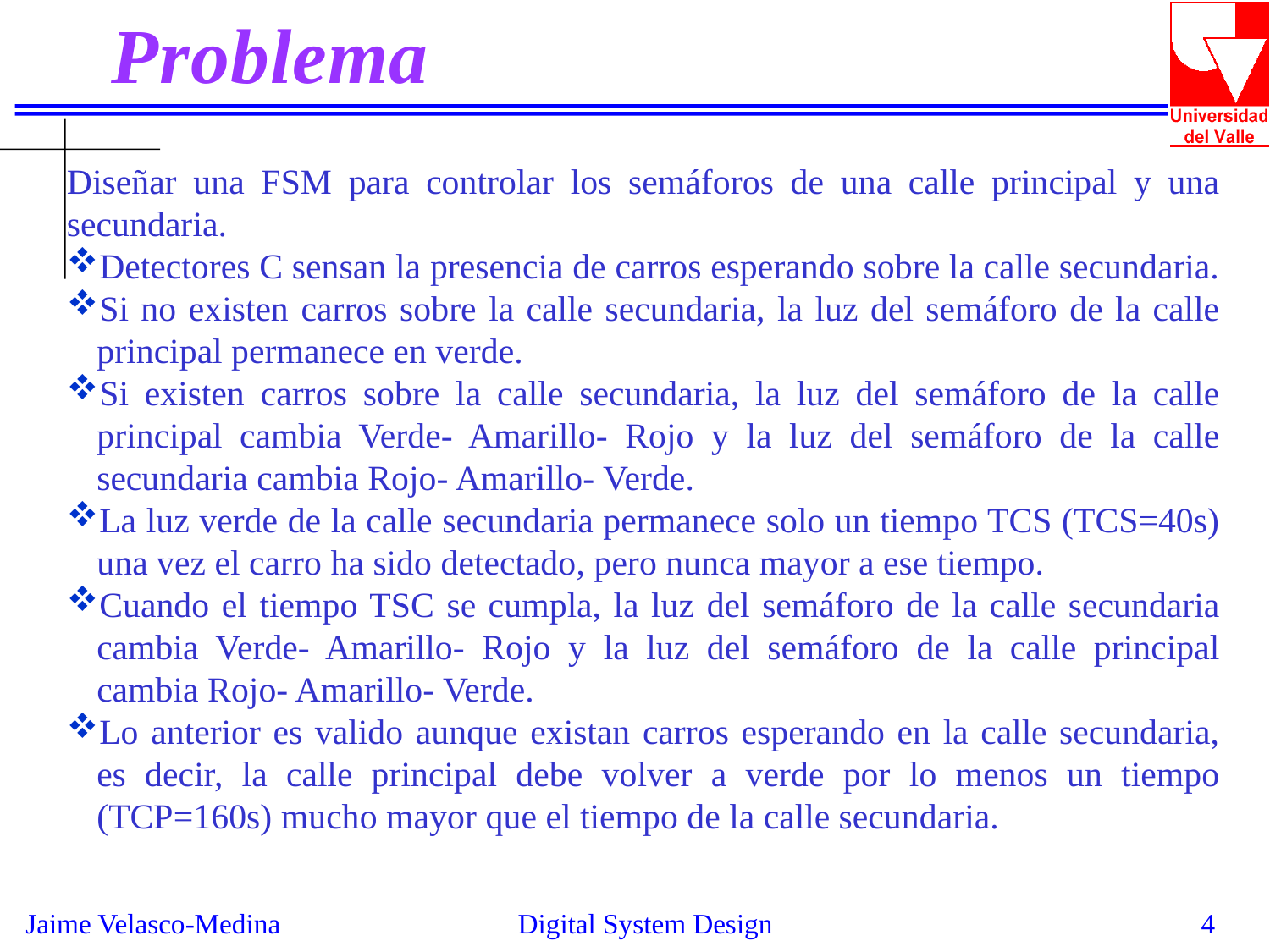

Problema
Diseñar una FSM para controlar los semáforos de una calle principal y una secundaria.
Detectores C sensan la presencia de carros esperando sobre la calle secundaria.
Si no existen carros sobre la calle secundaria, la luz del semáforo de la calle principal permanece en verde.
Si existen carros sobre la calle secundaria, la luz del semáforo de la calle principal cambia Verde- Amarillo- Rojo y la luz del semáforo de la calle secundaria cambia Rojo- Amarillo- Verde.
La luz verde de la calle secundaria permanece solo un tiempo TCS (TCS=40s) una vez el carro ha sido detectado, pero nunca mayor a ese tiempo.
Cuando el tiempo TSC se cumpla, la luz del semáforo de la calle secundaria cambia Verde- Amarillo- Rojo y la luz del semáforo de la calle principal cambia Rojo- Amarillo- Verde.
Lo anterior es valido aunque existan carros esperando en la calle secundaria, es decir, la calle principal debe volver a verde por lo menos un tiempo (TCP=160s) mucho mayor que el tiempo de la calle secundaria.